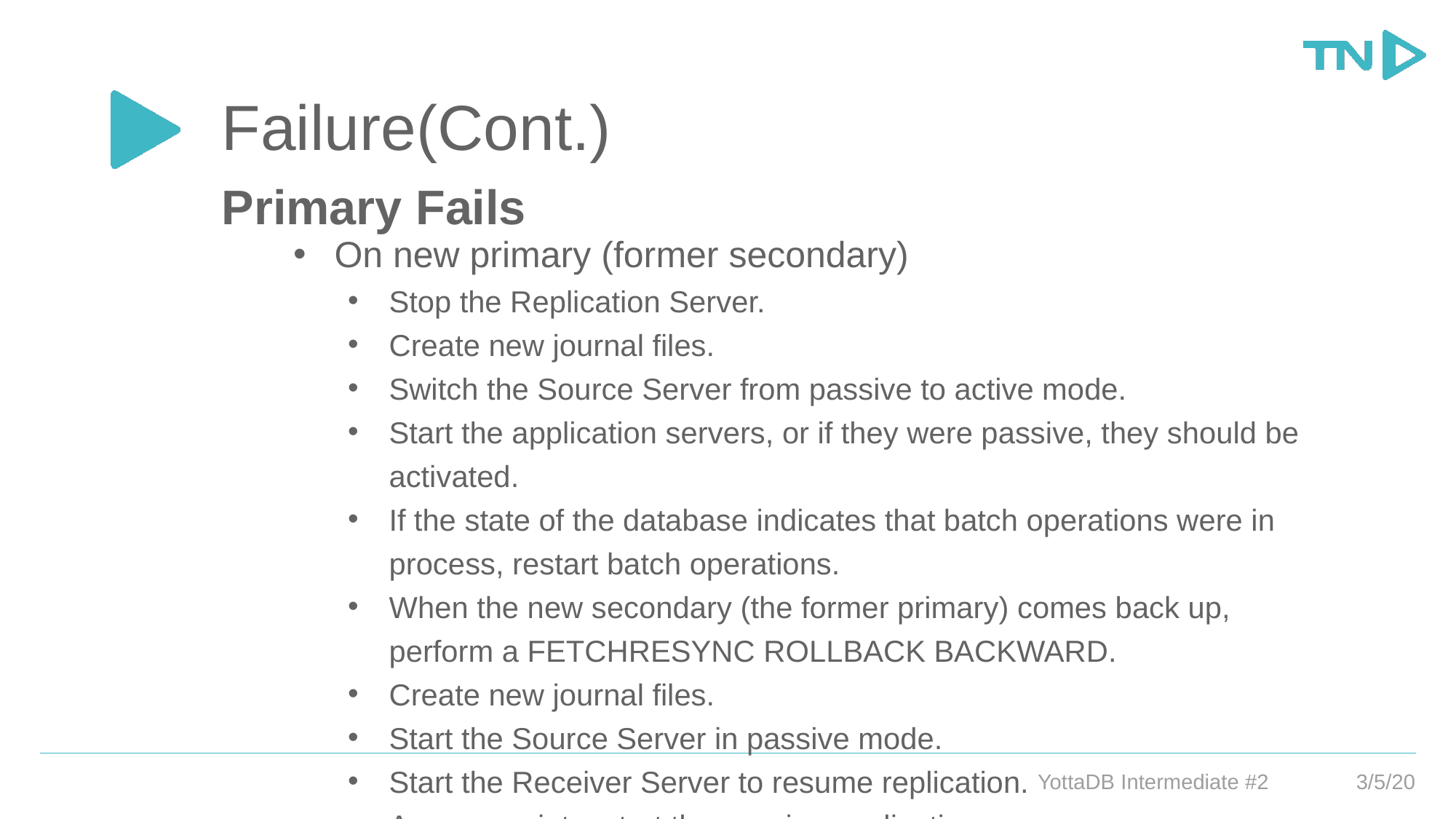

# Failure(Cont.)
Primary Fails
On new primary (former secondary)
Stop the Replication Server.
Create new journal files.
Switch the Source Server from passive to active mode.
Start the application servers, or if they were passive, they should be activated.
If the state of the database indicates that batch operations were in process, restart batch operations.
When the new secondary (the former primary) comes back up, perform a FETCHRESYNC ROLLBACK BACKWARD.
Create new journal files.
Start the Source Server in passive mode.
Start the Receiver Server to resume replication.
As appropriate, start the passive application servers.

YottaDB Intermediate #2
3/5/20